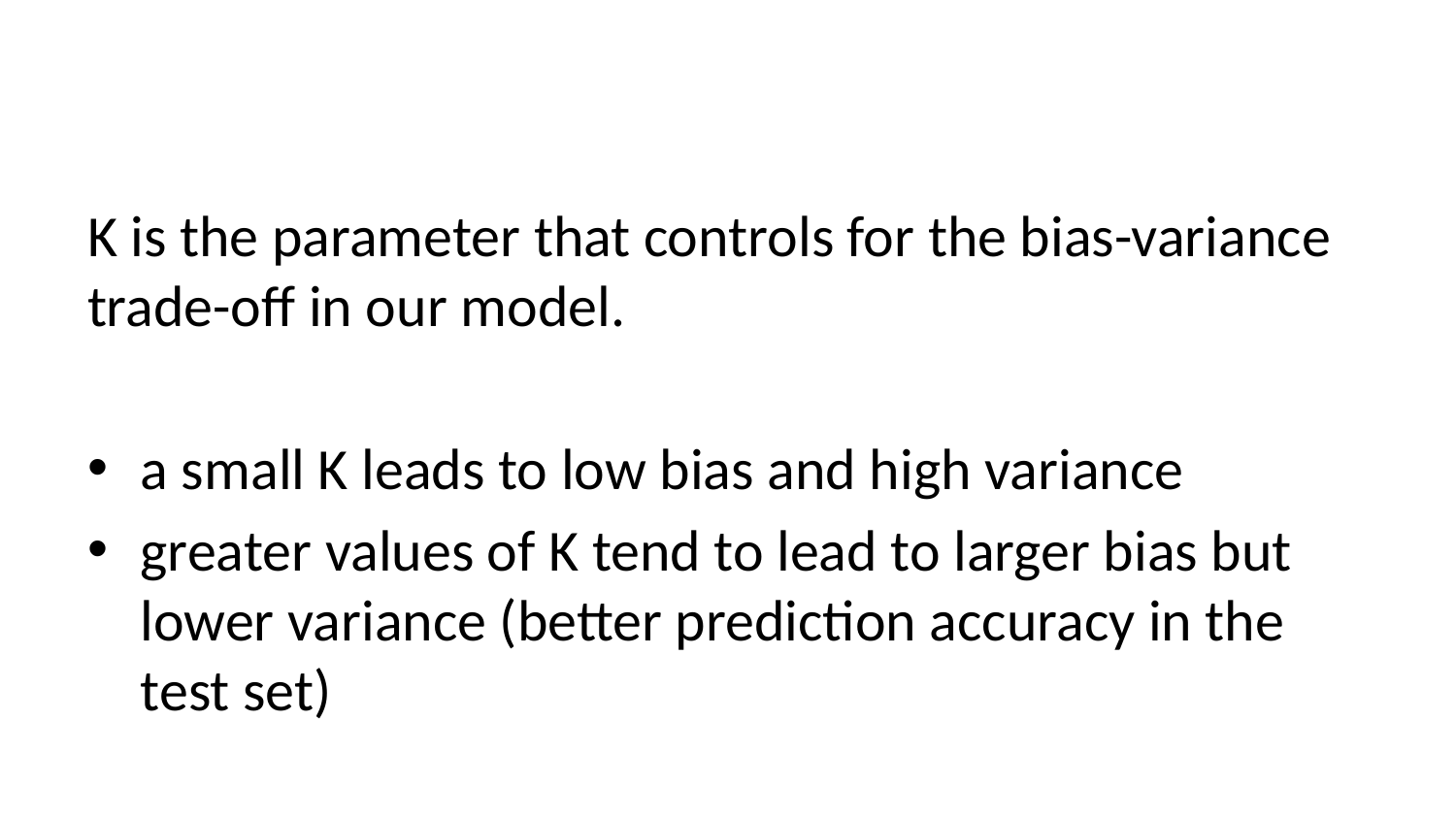

K is the parameter that controls for the bias-variance trade-off in our model.

a small K leads to low bias and high variance
greater values of K tend to lead to larger bias but lower variance (better prediction accuracy in the test set)